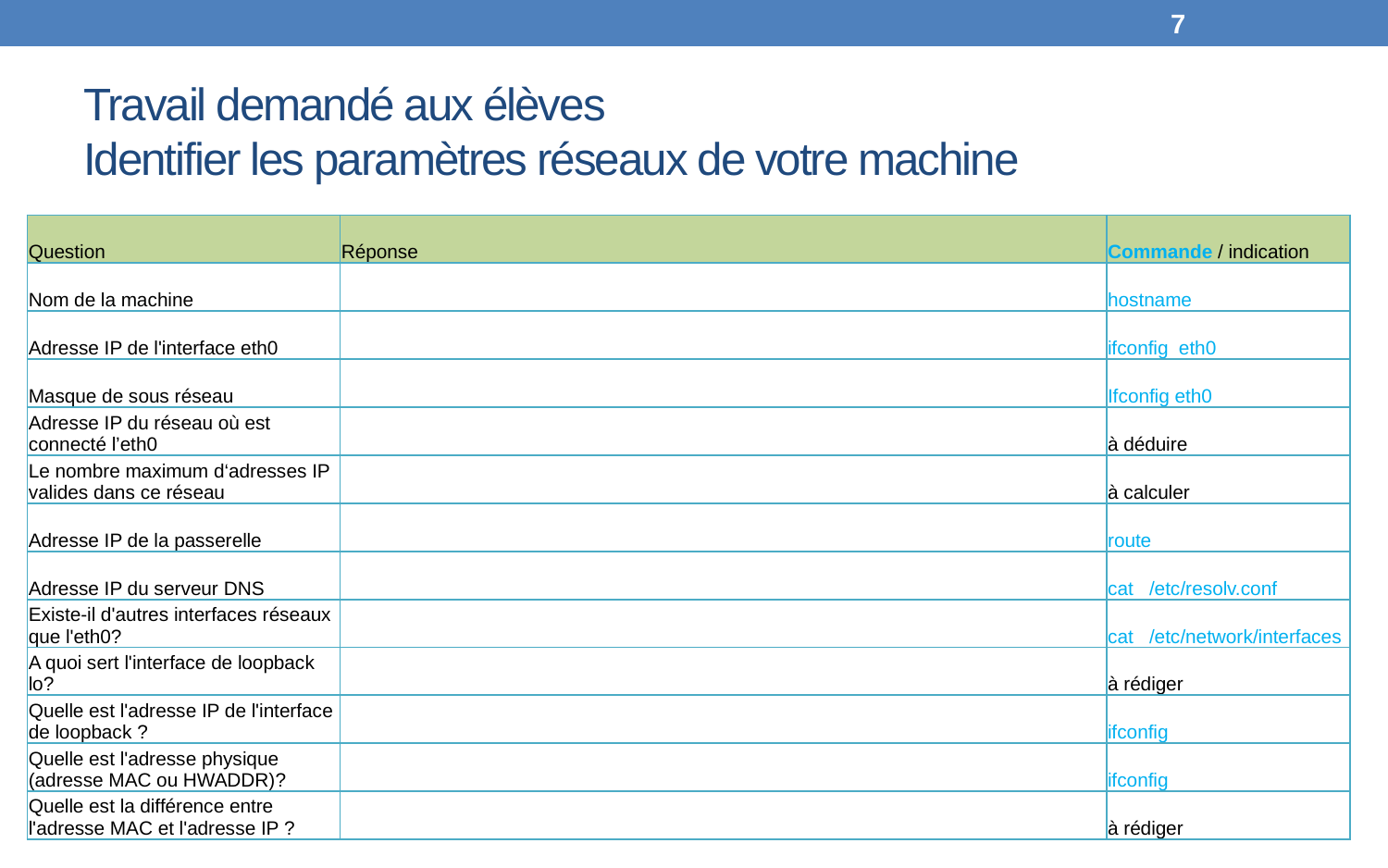

7
# Travail demandé aux élèves Identifier les paramètres réseaux de votre machine
| Question | Réponse | Commande / indication |
| --- | --- | --- |
| Nom de la machine |  | hostname |
| Adresse IP de l'interface eth0 |  | ifconfig eth0 |
| Masque de sous réseau |  | Ifconfig eth0 |
| Adresse IP du réseau où est connecté l’eth0 |  | à déduire |
| Le nombre maximum d‘adresses IP valides dans ce réseau |  | à calculer |
| Adresse IP de la passerelle |  | route |
| Adresse IP du serveur DNS |  | cat /etc/resolv.conf |
| Existe-il d'autres interfaces réseaux que l'eth0? |  | cat /etc/network/interfaces |
| A quoi sert l'interface de loopback lo? |  | à rédiger |
| Quelle est l'adresse IP de l'interface de loopback ? |  | ifconfig |
| Quelle est l'adresse physique (adresse MAC ou HWADDR)? |  | ifconfig |
| Quelle est la différence entre l'adresse MAC et l'adresse IP ? |  | à rédiger |